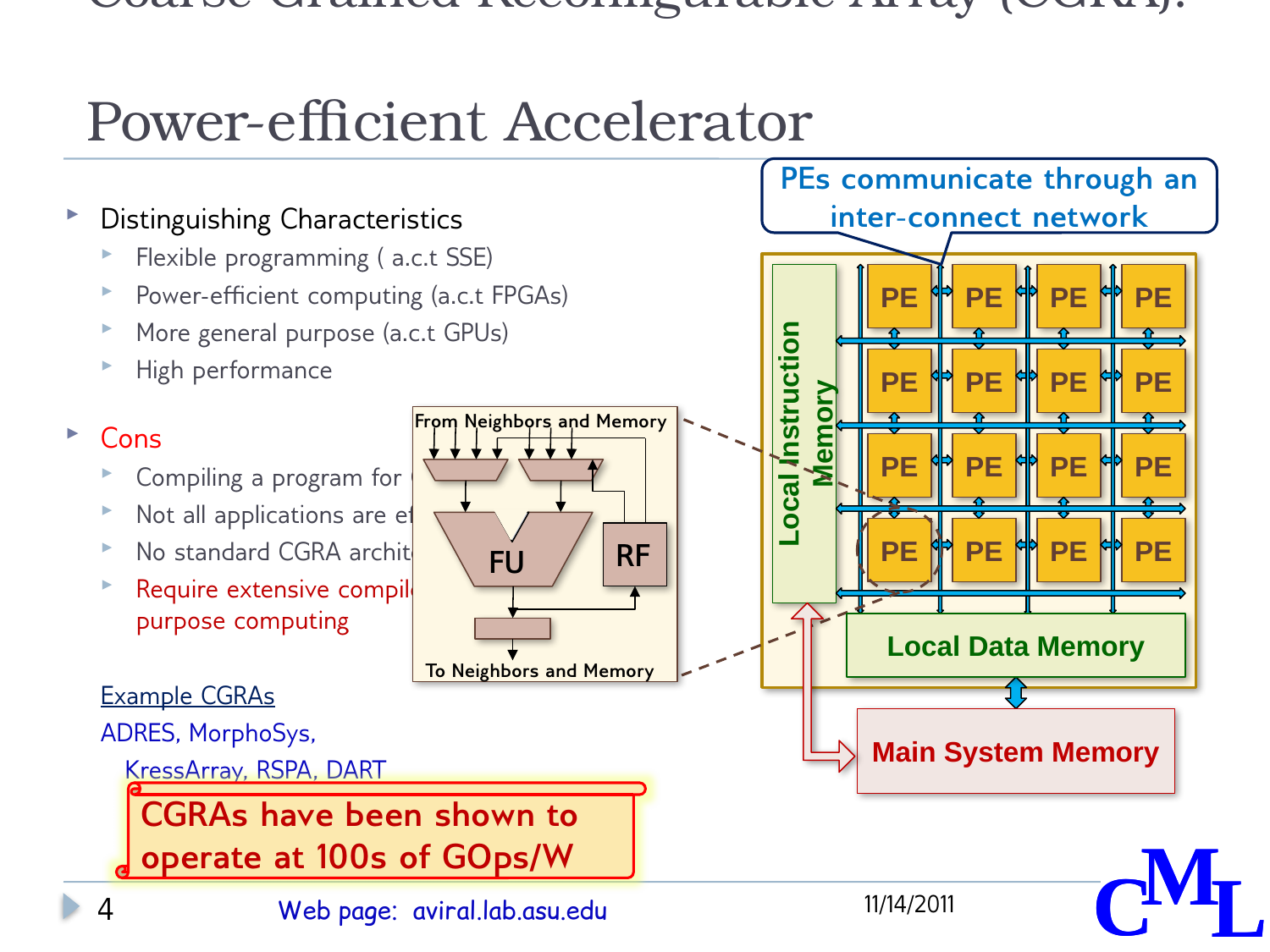

# Coarse Grained Reconfigurable Array (CGRA): Power-efficient Accelerator
PEs communicate through an inter-connect network

Distinguishing Characteristics
Flexible programming ( a.c.t SSE)
Power-efficient computing (a.c.t FPGAs)
More general purpose (a.c.t GPUs)
High performance

Cons
Compiling a program for CGRA difficult
Not all applications are efficiently compiled
No standard CGRA architecture
Require extensive compiler support for general purpose computing

Example CGRAs
ADRES, MorphoSys,
   KressArray, RSPA, DART

PE
PE
PE
PE
PE
PE
PE
PE
From Neighbors and Memory

RF
FU

To Neighbors and Memory
Local Instruction Memory

PE
PE
PE
PE
PE
PE
PE
PE
Local Data Memory

Main System Memory
CGRAs have been shown to operate at 100s of GOps/W
11/14/2011
4